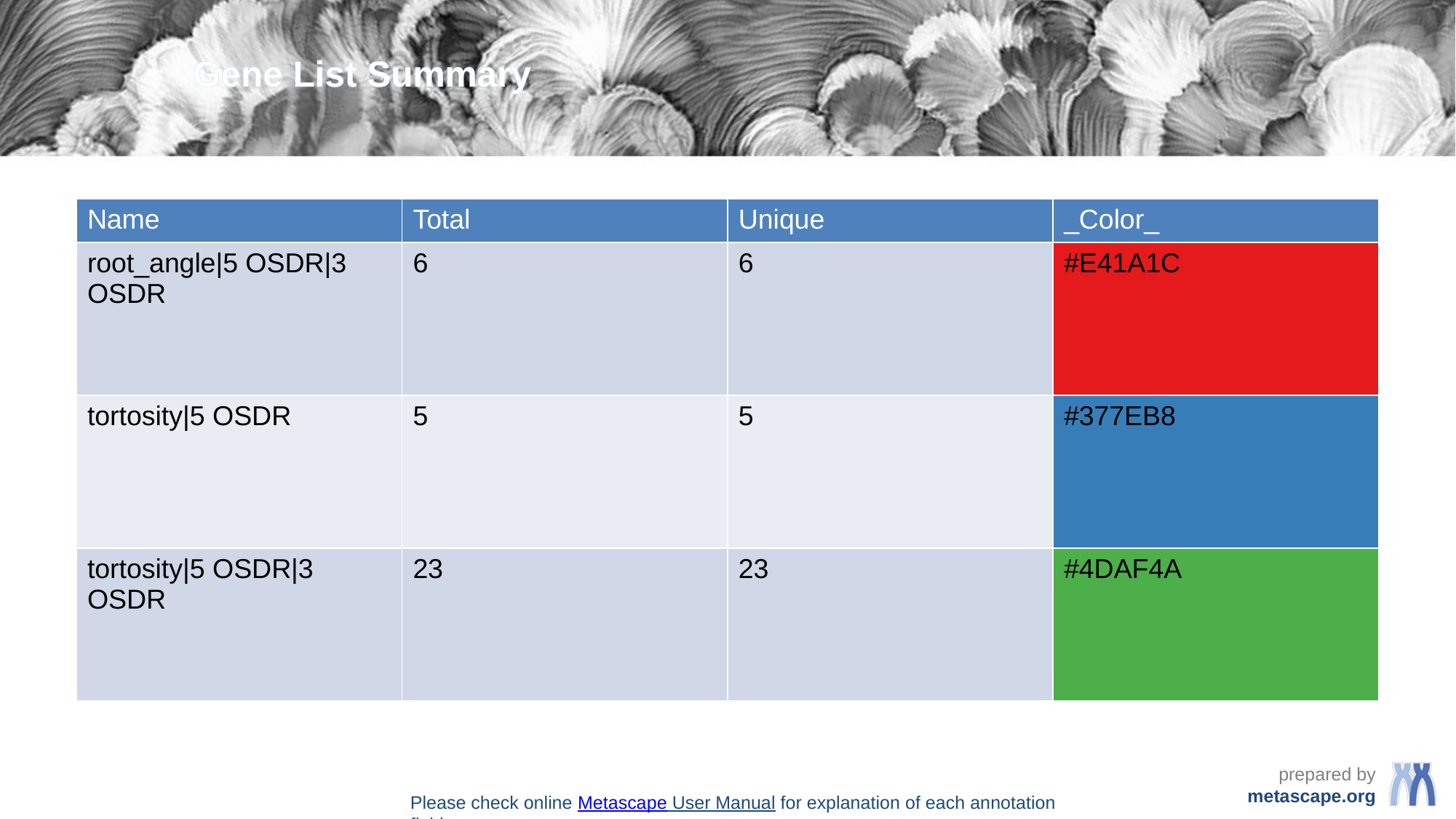

Gene List Summary
| Name | Total | Unique | \_Color\_ |
| --- | --- | --- | --- |
| root\_angle|5 OSDR|3 OSDR | 6 | 6 | #E41A1C |
| tortosity|5 OSDR | 5 | 5 | #377EB8 |
| tortosity|5 OSDR|3 OSDR | 23 | 23 | #4DAF4A |
Please check online Metascape User Manual for explanation of each annotation field.